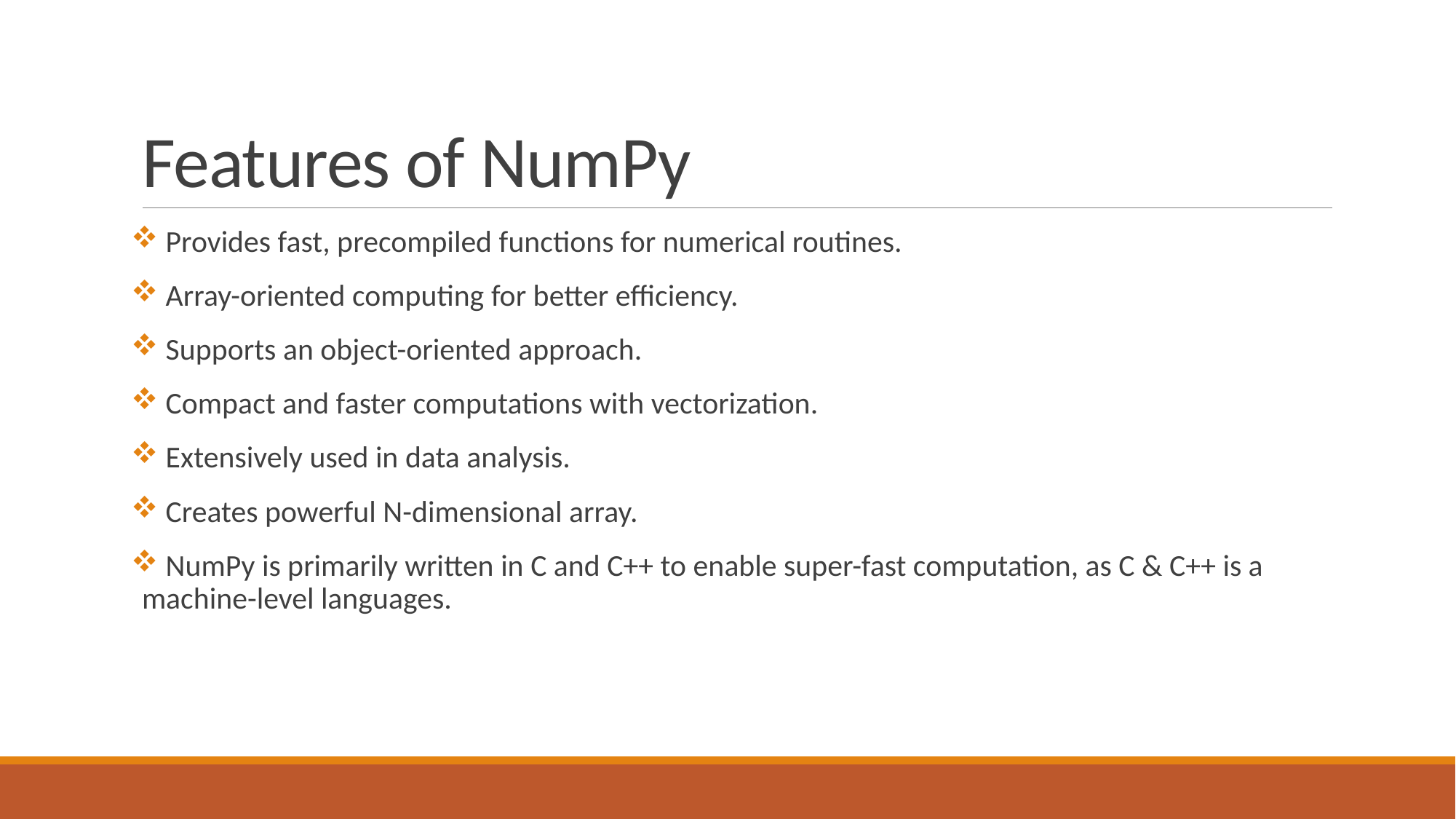

# Features of NumPy
 Provides fast, precompiled functions for numerical routines.
 Array-oriented computing for better efficiency.
 Supports an object-oriented approach.
 Compact and faster computations with vectorization.
 Extensively used in data analysis.
 Creates powerful N-dimensional array.
 NumPy is primarily written in C and C++ to enable super-fast computation, as C & C++ is a machine-level languages.